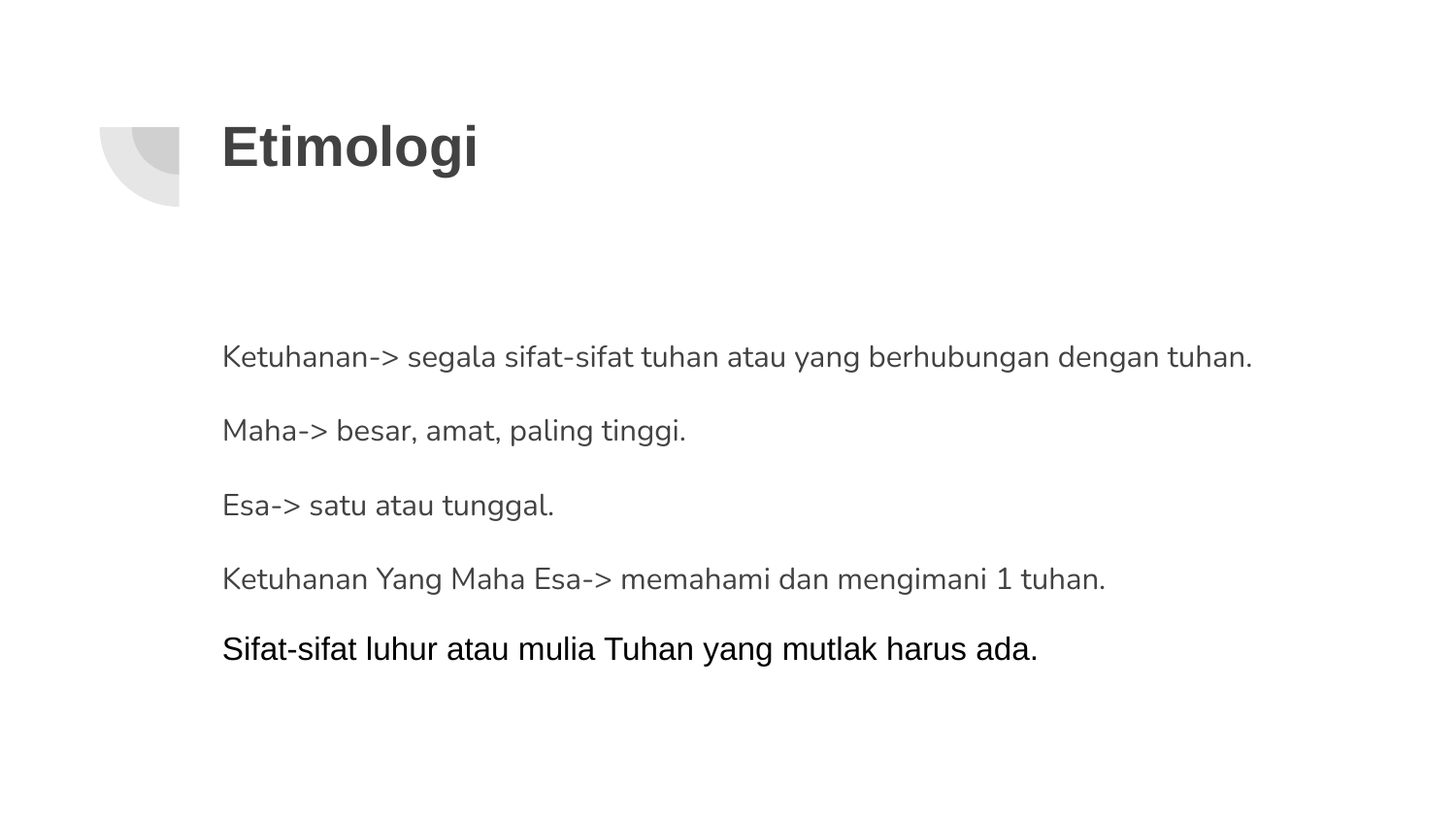

# Etimologi
Ketuhanan-> segala sifat-sifat tuhan atau yang berhubungan dengan tuhan.
Maha-> besar, amat, paling tinggi.
Esa-> satu atau tunggal.
Ketuhanan Yang Maha Esa-> memahami dan mengimani 1 tuhan.
Sifat-sifat luhur atau mulia Tuhan yang mutlak harus ada.